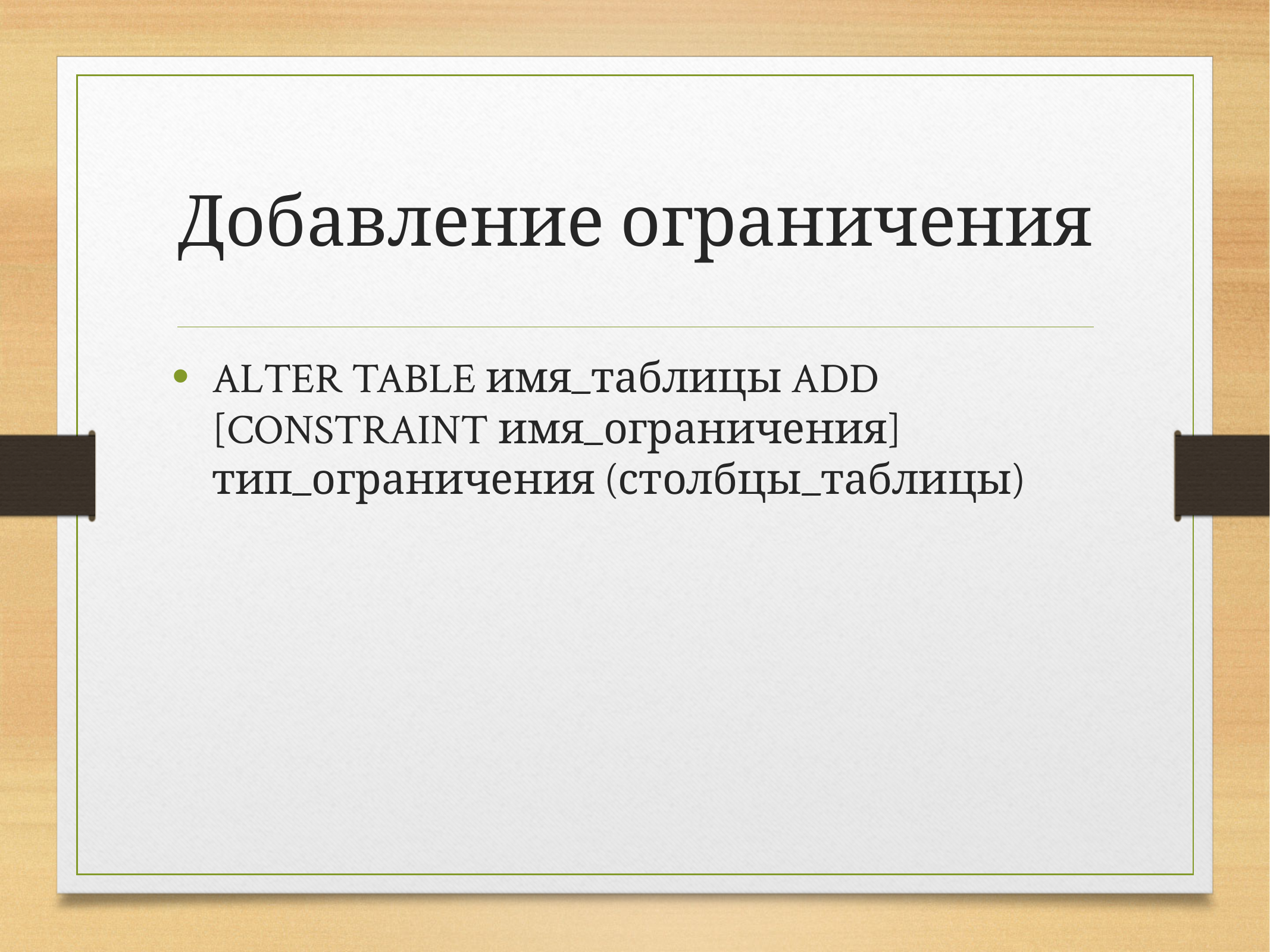

# Добавление ограничения
ALTER TABLE имя_таблицы ADD [CONSTRAINT имя_ограничения] тип_ограничения (столбцы_таблицы)